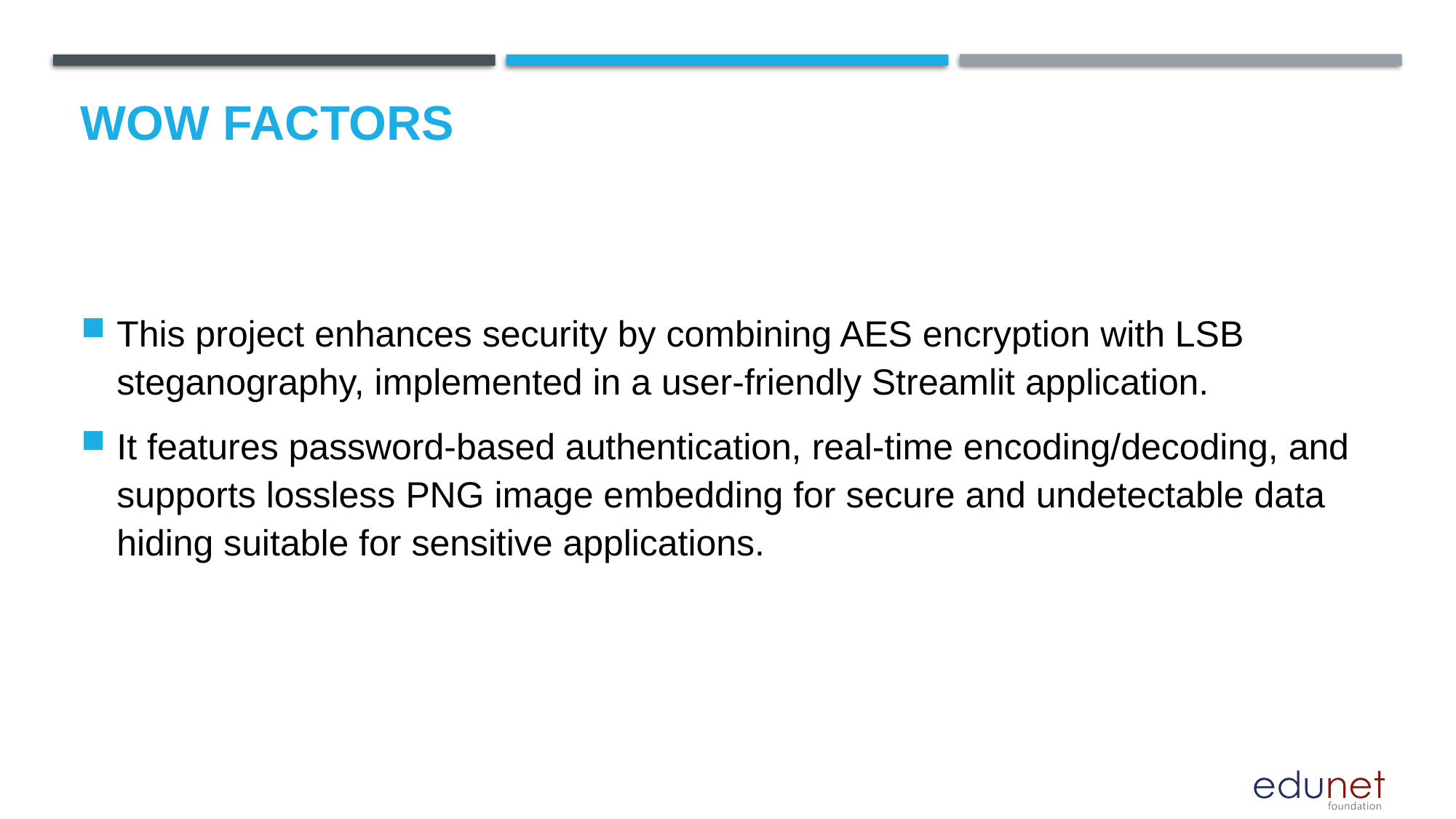

# Wow factors
This project enhances security by combining AES encryption with LSB steganography, implemented in a user-friendly Streamlit application.
It features password-based authentication, real-time encoding/decoding, and supports lossless PNG image embedding for secure and undetectable data hiding suitable for sensitive applications.